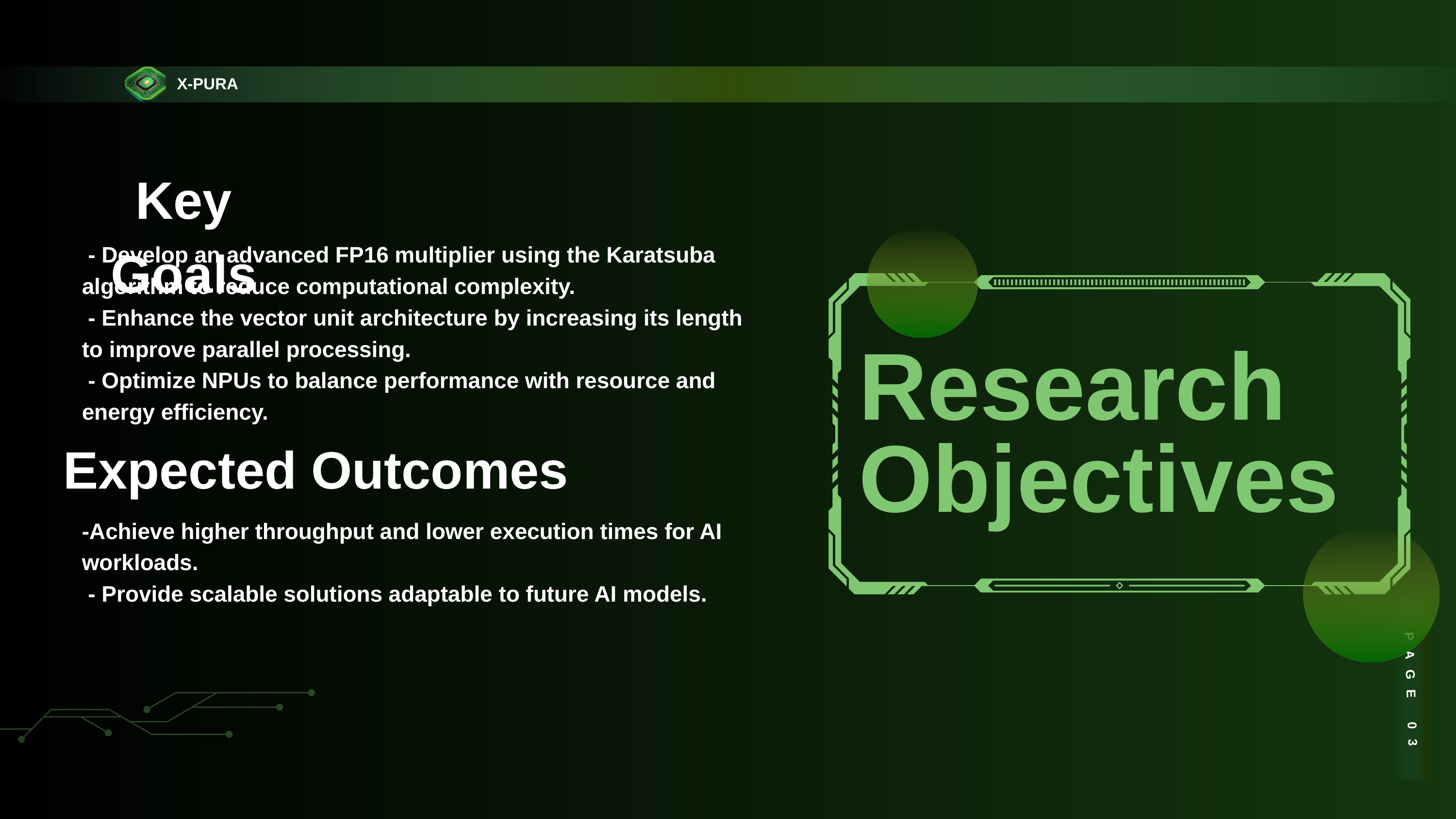

X-PURA
Key Goals

 - Develop an advanced FP16 multiplier using the Karatsuba algorithm to reduce computational complexity.
 - Enhance the vector unit architecture by increasing its length to improve parallel processing.
 - Optimize NPUs to balance performance with resource and energy efficiency.

Research Objectives
Expected Outcomes
-Achieve higher throughput and lower execution times for AI workloads.
 - Provide scalable solutions adaptable to future AI models.

PAGE 03